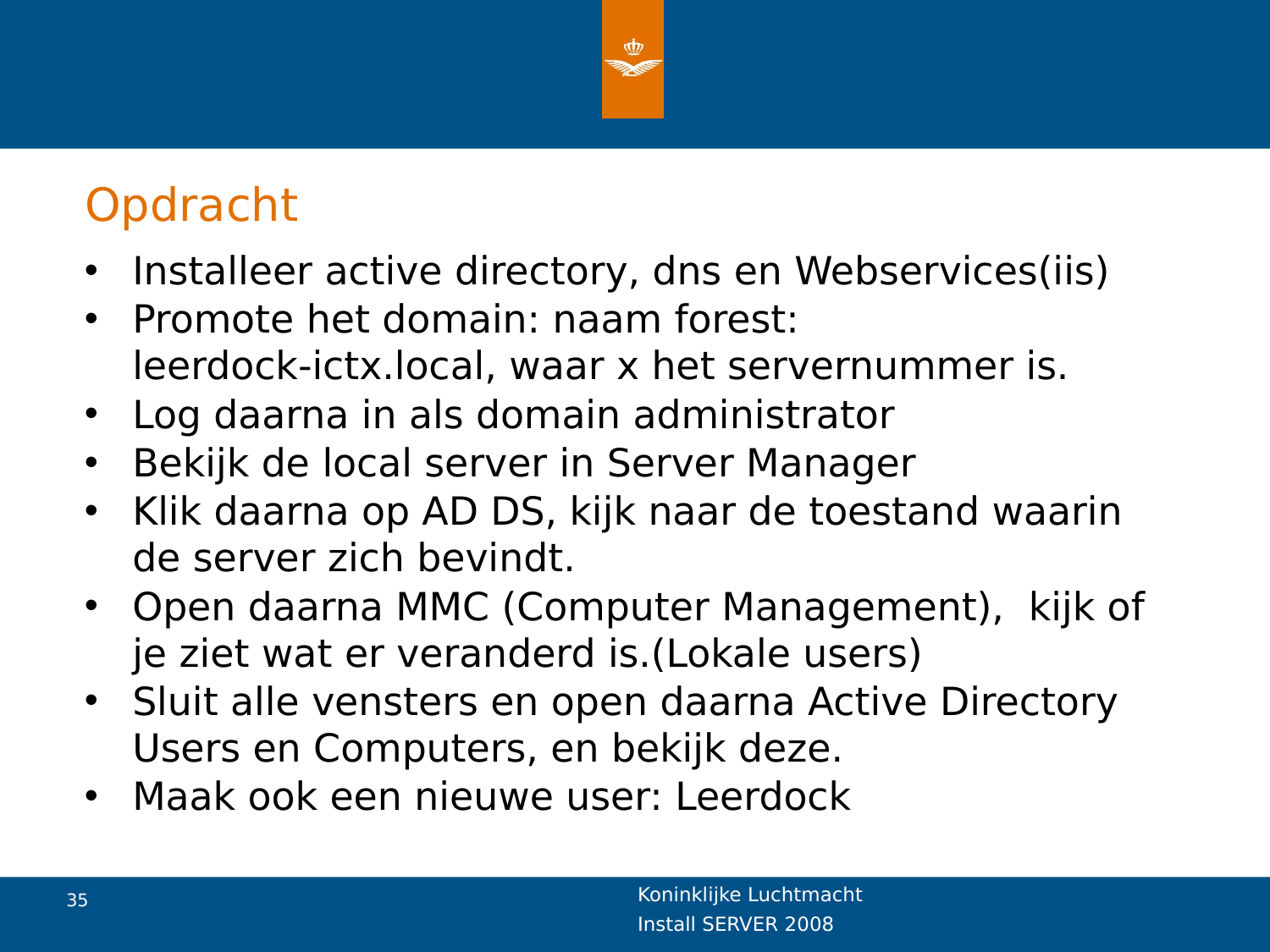

# Opdracht
Installeer active directory, dns en Webservices(iis)
Promote het domain: naam forest:
leerdock-ictx.local, waar x het servernummer is.
Log daarna in als domain administrator
Bekijk de local server in Server Manager
Klik daarna op AD DS, kijk naar de toestand waarin de server zich bevindt.
Open daarna MMC (Computer Management),  kijk of je ziet wat er veranderd is.(Lokale users)
Sluit alle vensters en open daarna Active Directory Users en Computers, en bekijk deze.
Maak ook een nieuwe user: Leerdock